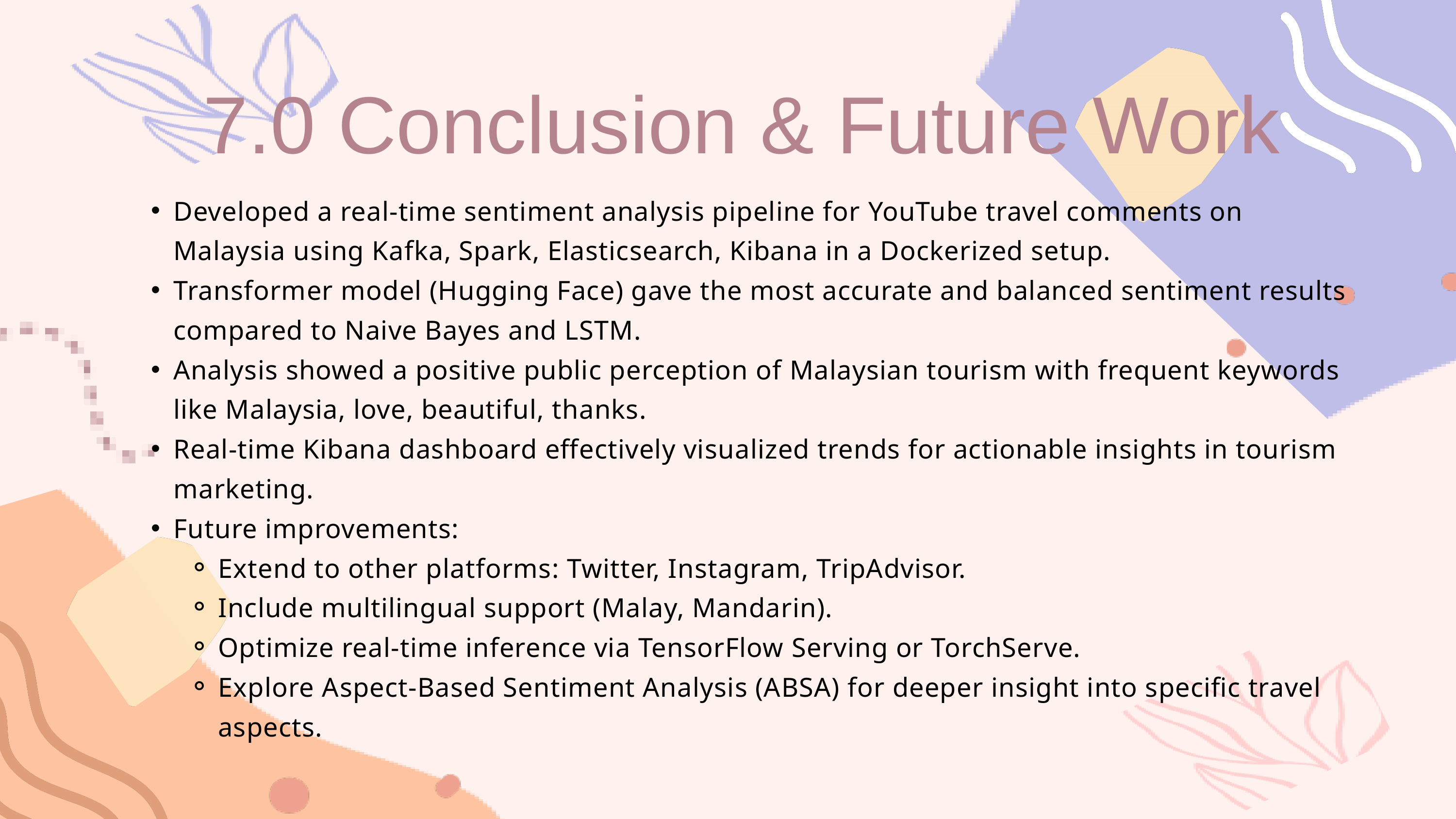

7.0 Conclusion & Future Work

Developed a real-time sentiment analysis pipeline for YouTube travel comments on Malaysia using Kafka, Spark, Elasticsearch, Kibana in a Dockerized setup.
Transformer model (Hugging Face) gave the most accurate and balanced sentiment results compared to Naive Bayes and LSTM.
Analysis showed a positive public perception of Malaysian tourism with frequent keywords like Malaysia, love, beautiful, thanks.
Real-time Kibana dashboard effectively visualized trends for actionable insights in tourism marketing.
Future improvements:
Extend to other platforms: Twitter, Instagram, TripAdvisor.
Include multilingual support (Malay, Mandarin).
Optimize real-time inference via TensorFlow Serving or TorchServe.
Explore Aspect-Based Sentiment Analysis (ABSA) for deeper insight into specific travel aspects.